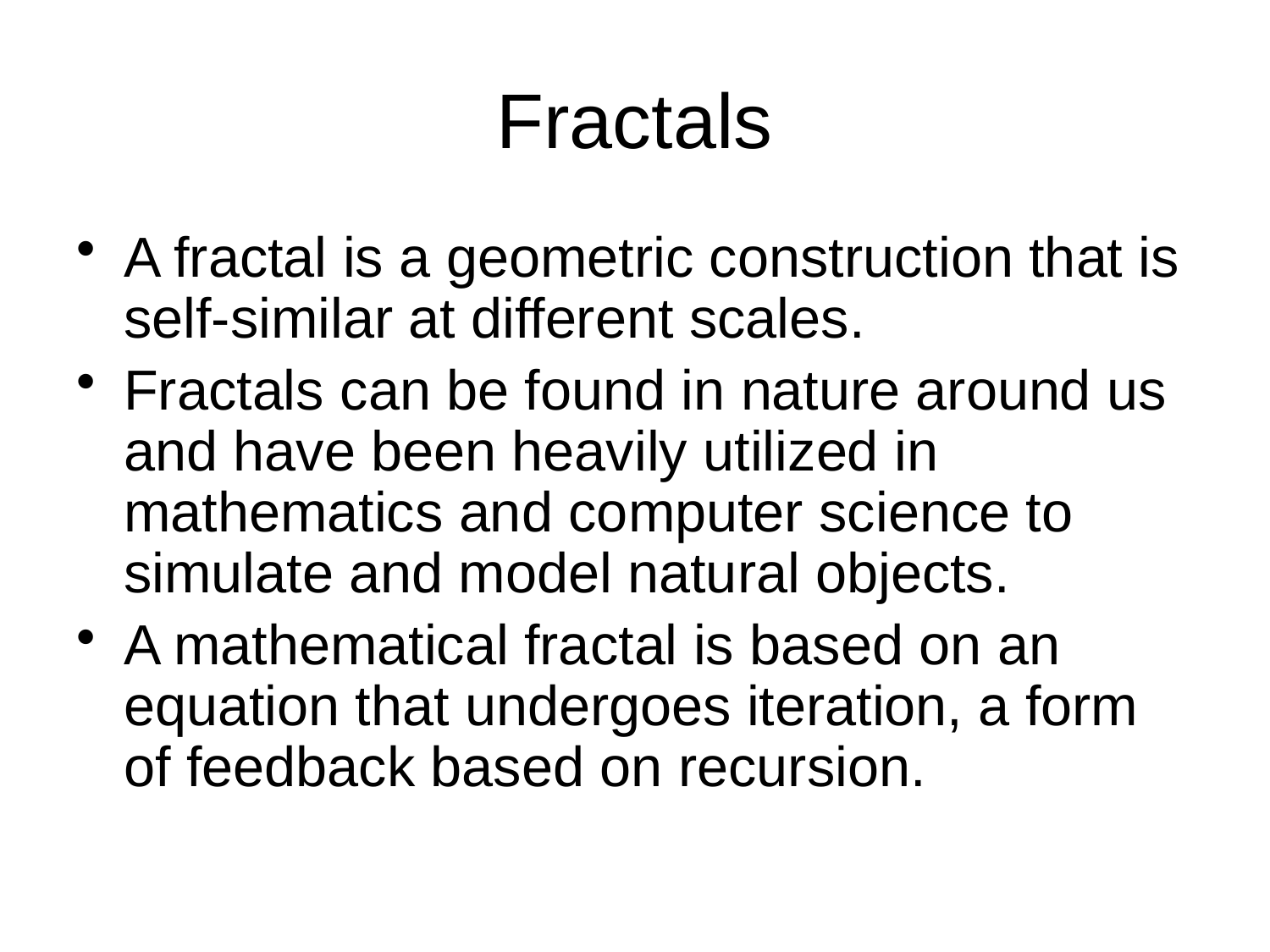

# Fractals
A fractal is a geometric construction that is self-similar at different scales.
Fractals can be found in nature around us and have been heavily utilized in mathematics and computer science to simulate and model natural objects.
A mathematical fractal is based on an equation that undergoes iteration, a form of feedback based on recursion.